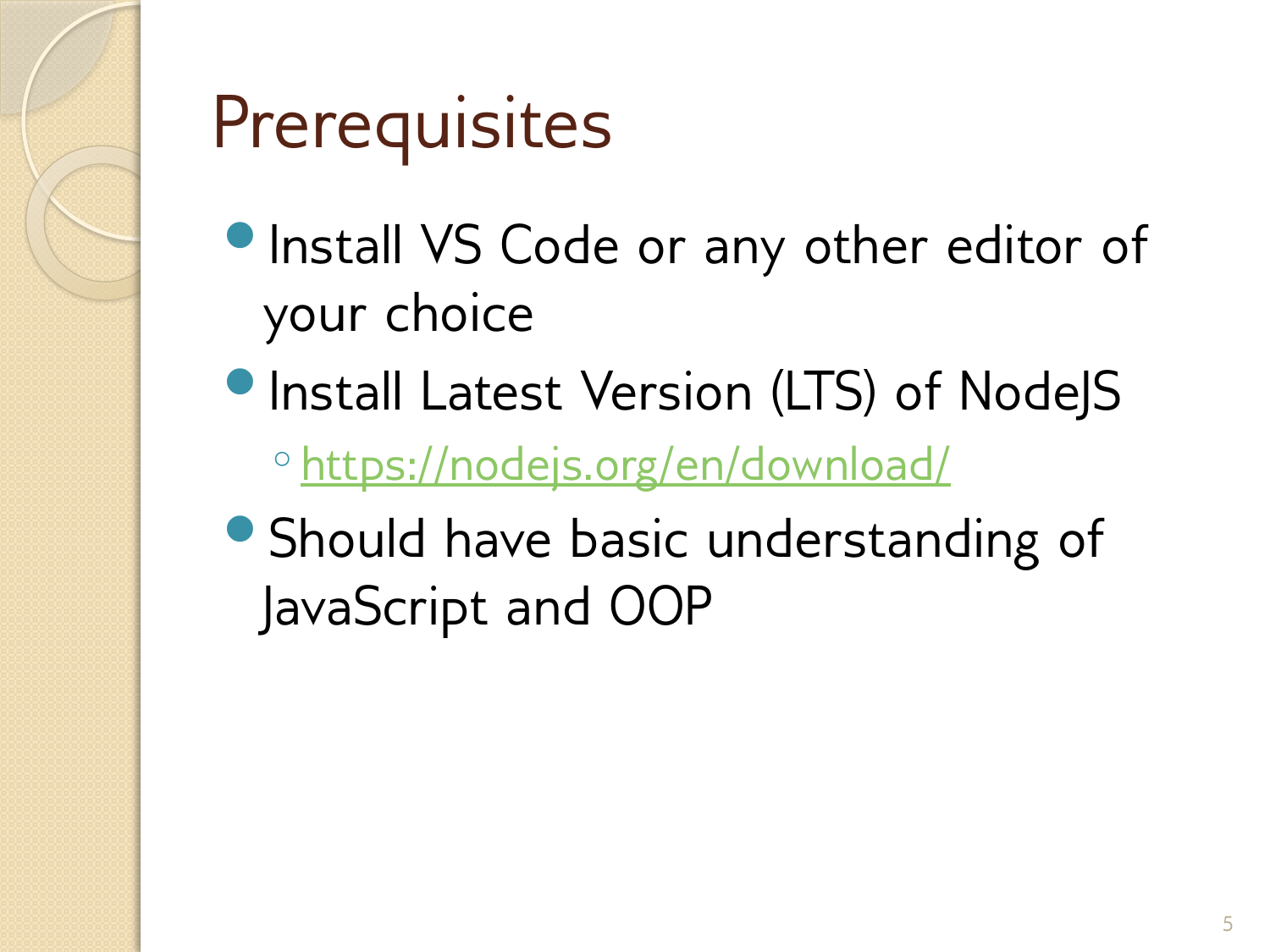

# Prerequisites
Install VS Code or any other editor of your choice
Install Latest Version (LTS) of NodeJS
https://nodejs.org/en/download/
Should have basic understanding of JavaScript and OOP

5